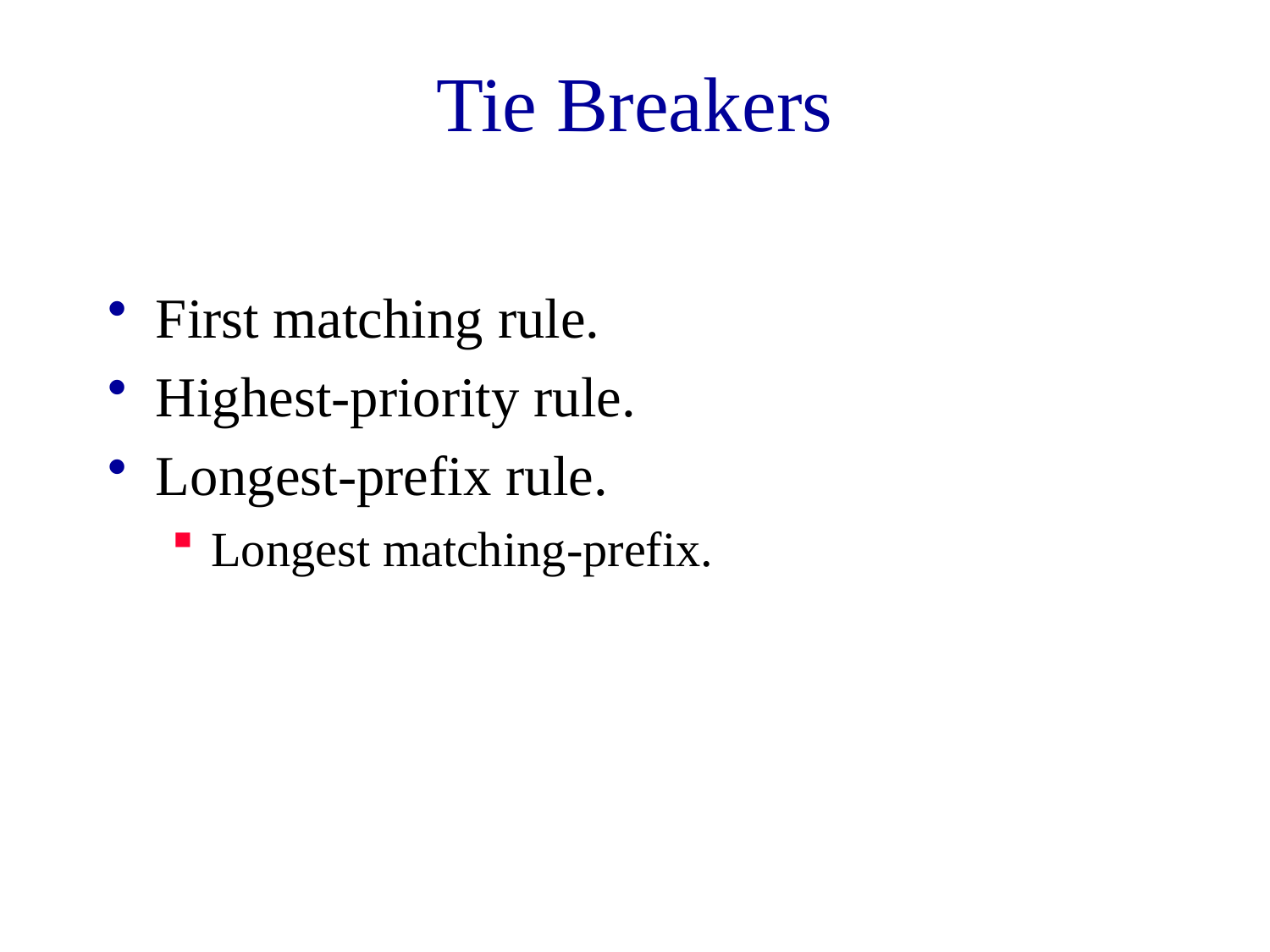

# Tie Breakers
First matching rule.
Highest-priority rule.
Longest-prefix rule.
Longest matching-prefix.